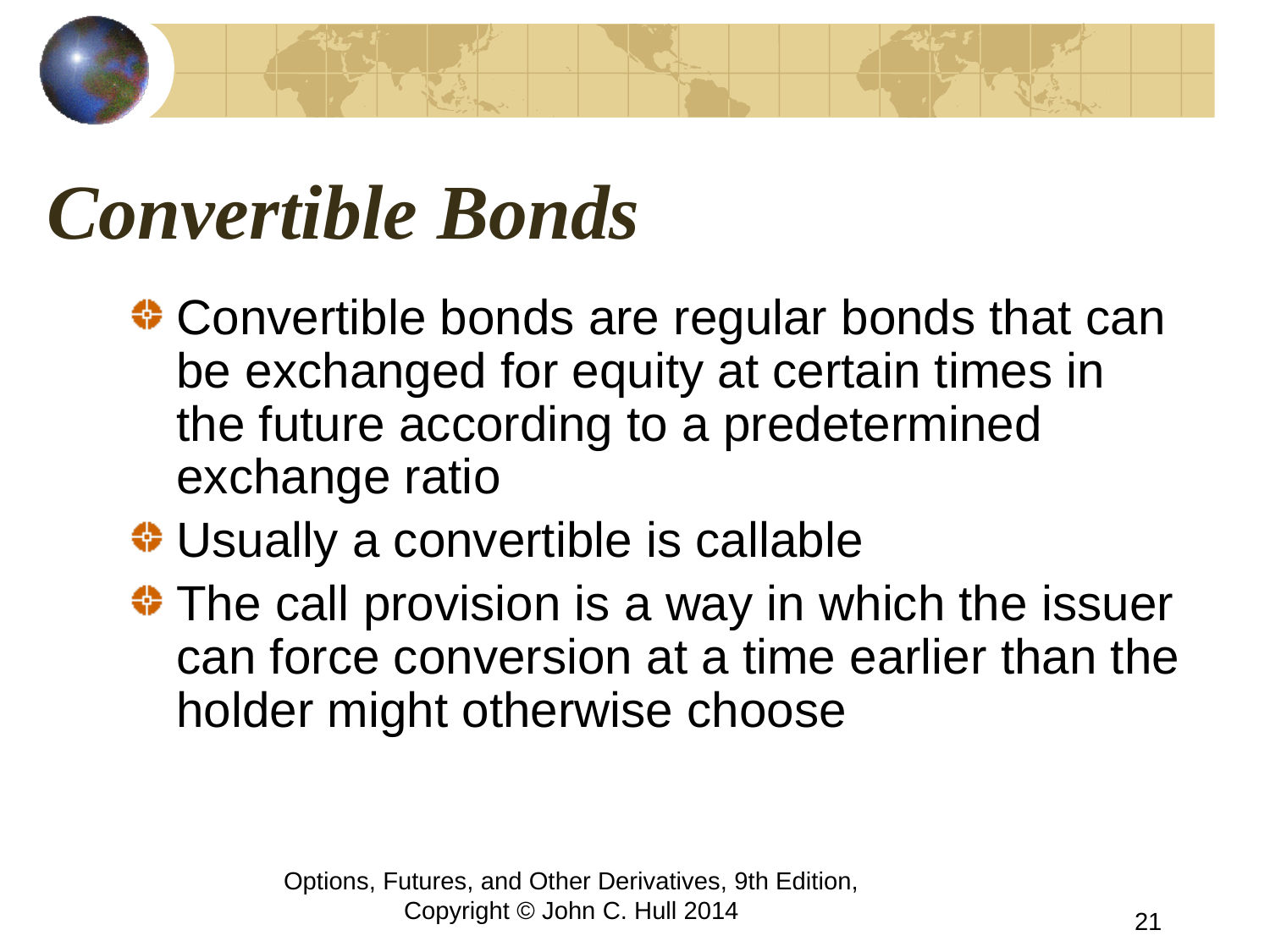

# Convertible Bonds
Convertible bonds are regular bonds that can be exchanged for equity at certain times in the future according to a predetermined exchange ratio
Usually a convertible is callable
The call provision is a way in which the issuer can force conversion at a time earlier than the holder might otherwise choose

Options, Futures, and Other Derivatives, 9th Edition, Copyright © John C. Hull 2014
21